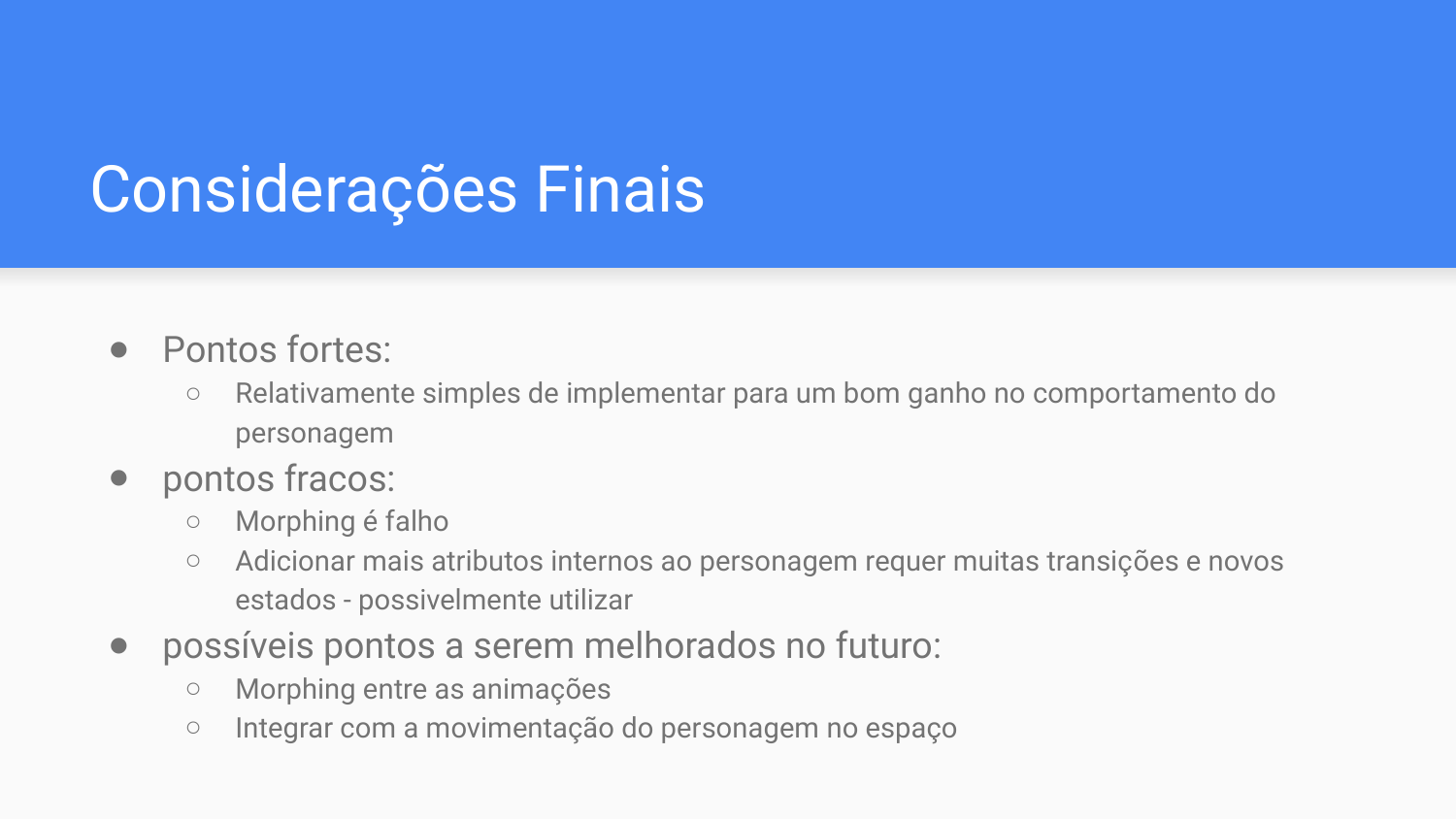

# Considerações Finais
Pontos fortes:
Relativamente simples de implementar para um bom ganho no comportamento do personagem
pontos fracos:
Morphing é falho
Adicionar mais atributos internos ao personagem requer muitas transições e novos estados - possivelmente utilizar
possíveis pontos a serem melhorados no futuro:
Morphing entre as animações
Integrar com a movimentação do personagem no espaço